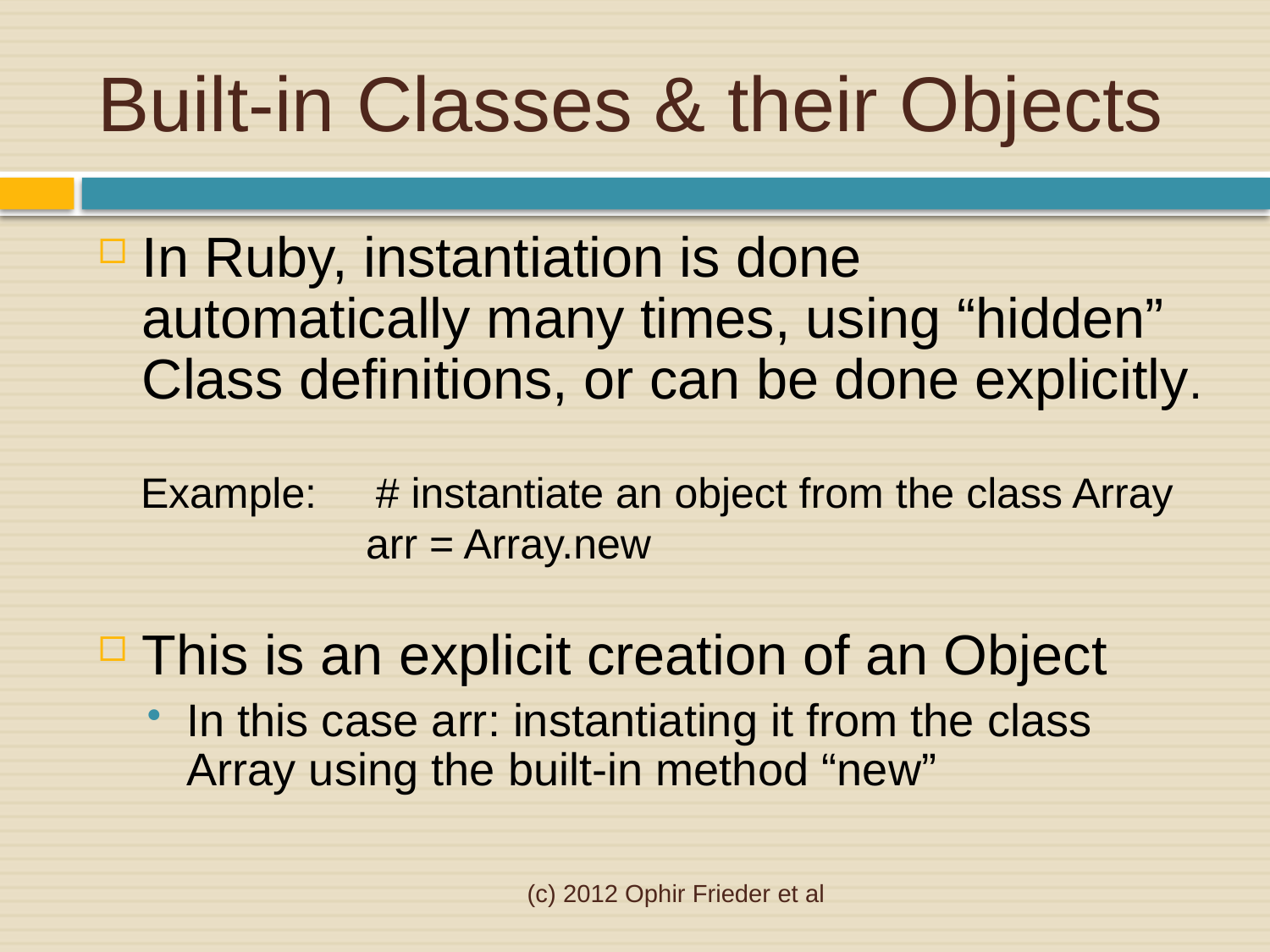

# Built-in Classes & their Objects
In Ruby, instantiation is done automatically many times, using “hidden” Class definitions, or can be done explicitly.

This is an explicit creation of an Object
In this case arr: instantiating it from the class Array using the built-in method “new”

Example:     # instantiate an object from the class Array
                   arr = Array.new
(c) 2012 Ophir Frieder et al